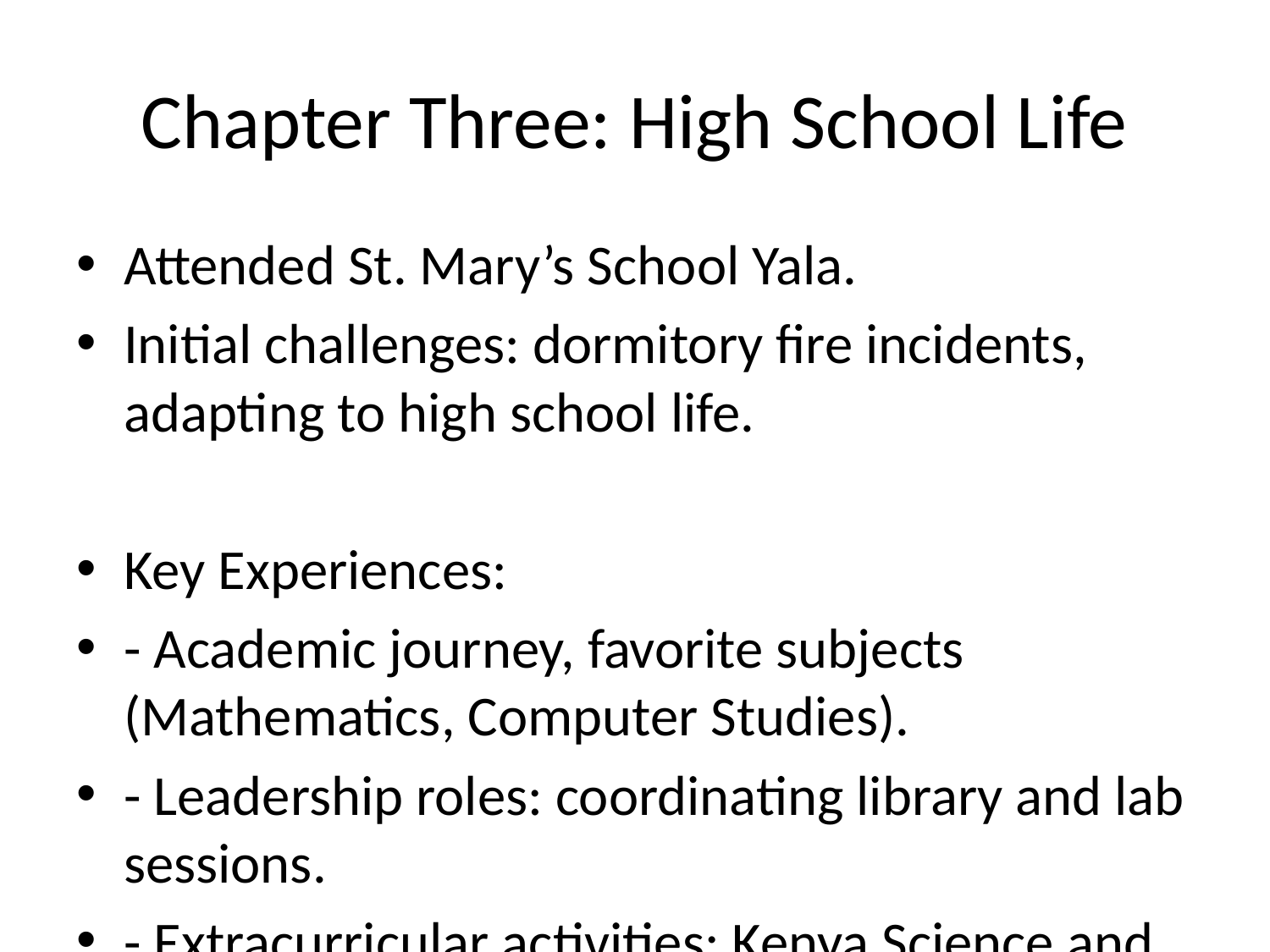

# Chapter Three: High School Life
Attended St. Mary’s School Yala.
Initial challenges: dormitory fire incidents, adapting to high school life.

Key Experiences:
- Academic journey, favorite subjects (Mathematics, Computer Studies).
- Leadership roles: coordinating library and lab sessions.
- Extracurricular activities: Kenya Science and Engineering Fair, Debate Club.
- Impact of COVID-19 on education.